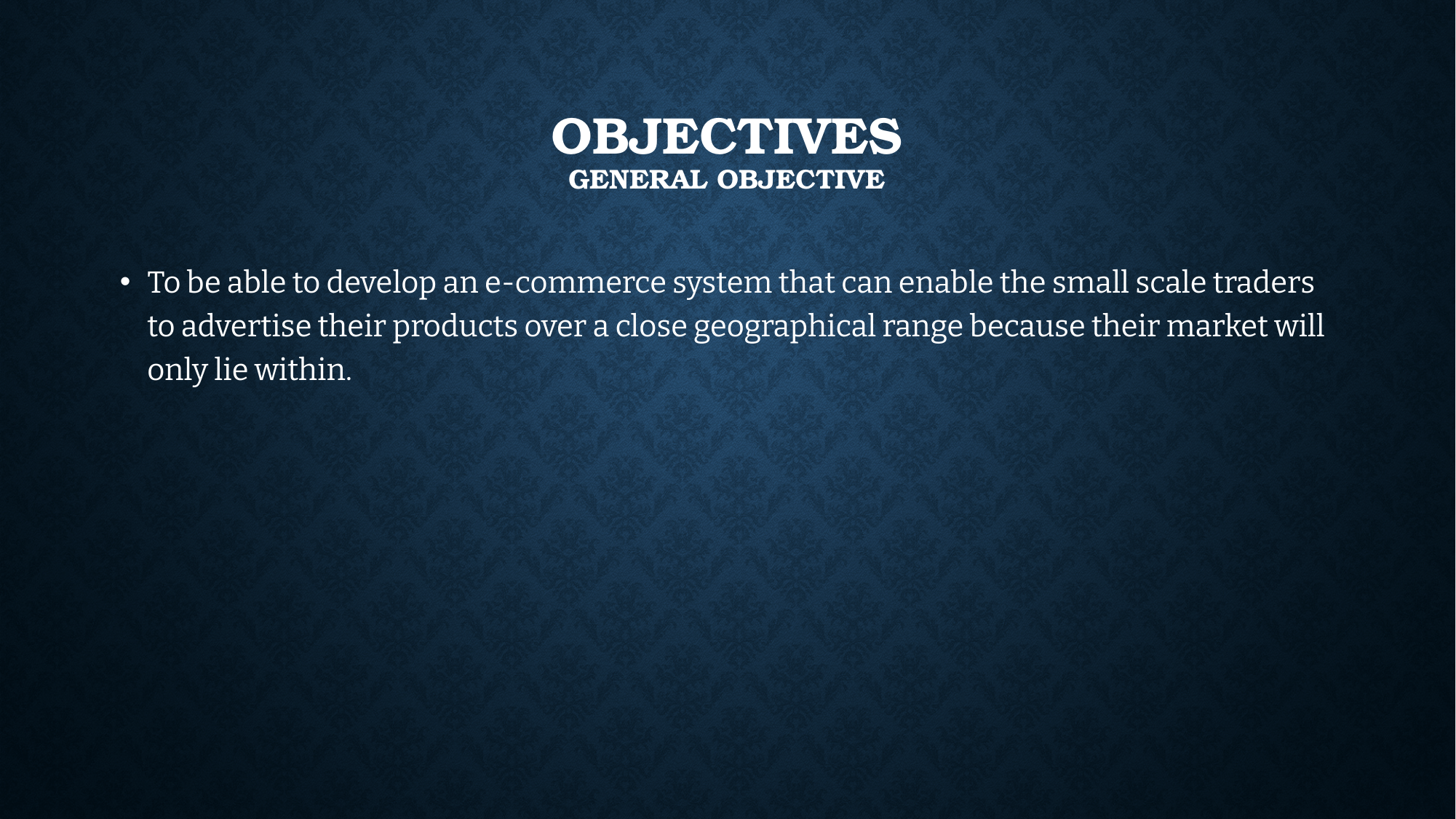

# Objectives General objective
To be able to develop an e-commerce system that can enable the small scale traders to advertise their products over a close geographical range because their market will only lie within.